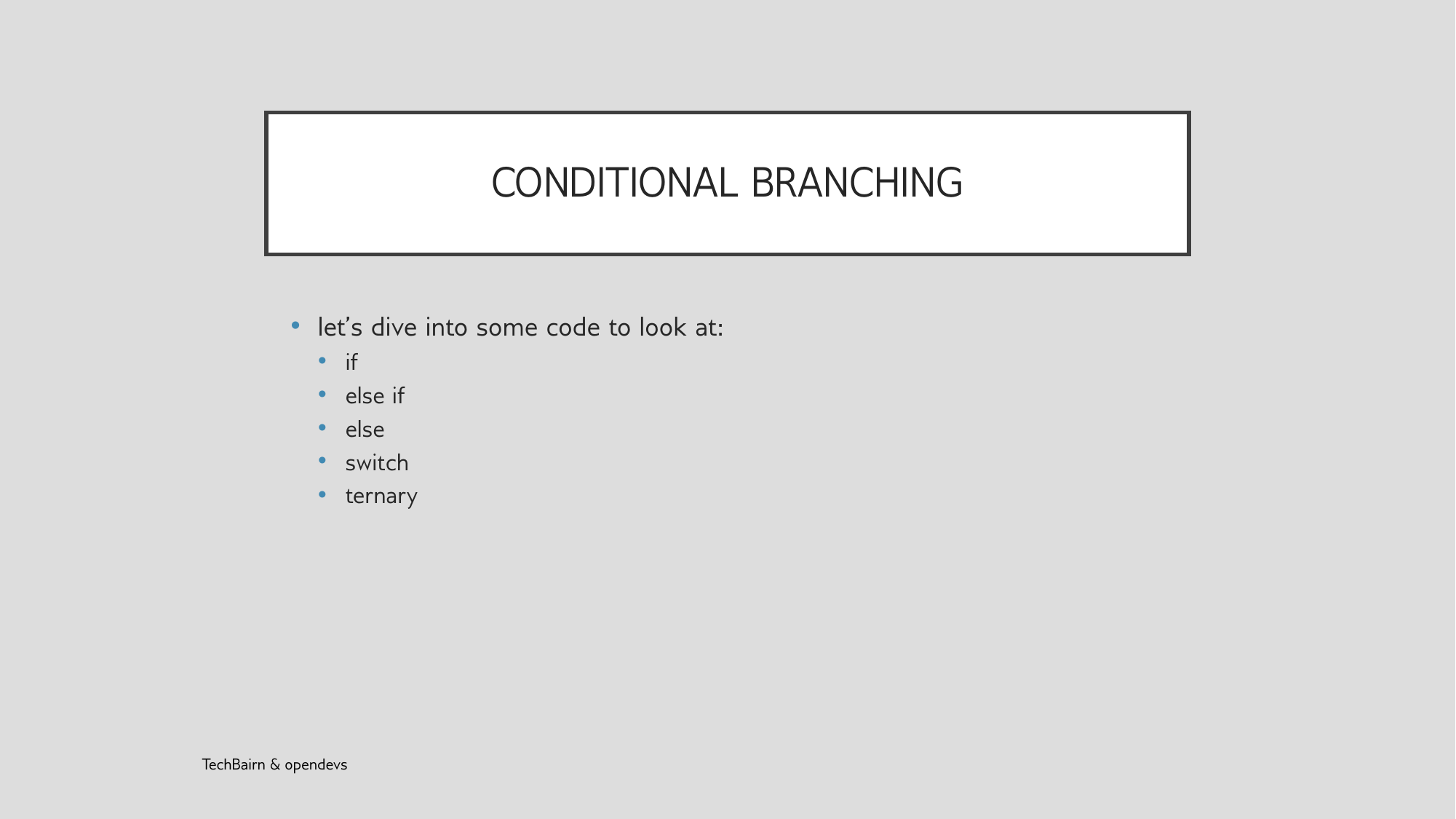

# CONDITIONAL BRANCHING
let’s dive into some code to look at:
if
else if
else
switch
ternary
TechBairn & opendevs